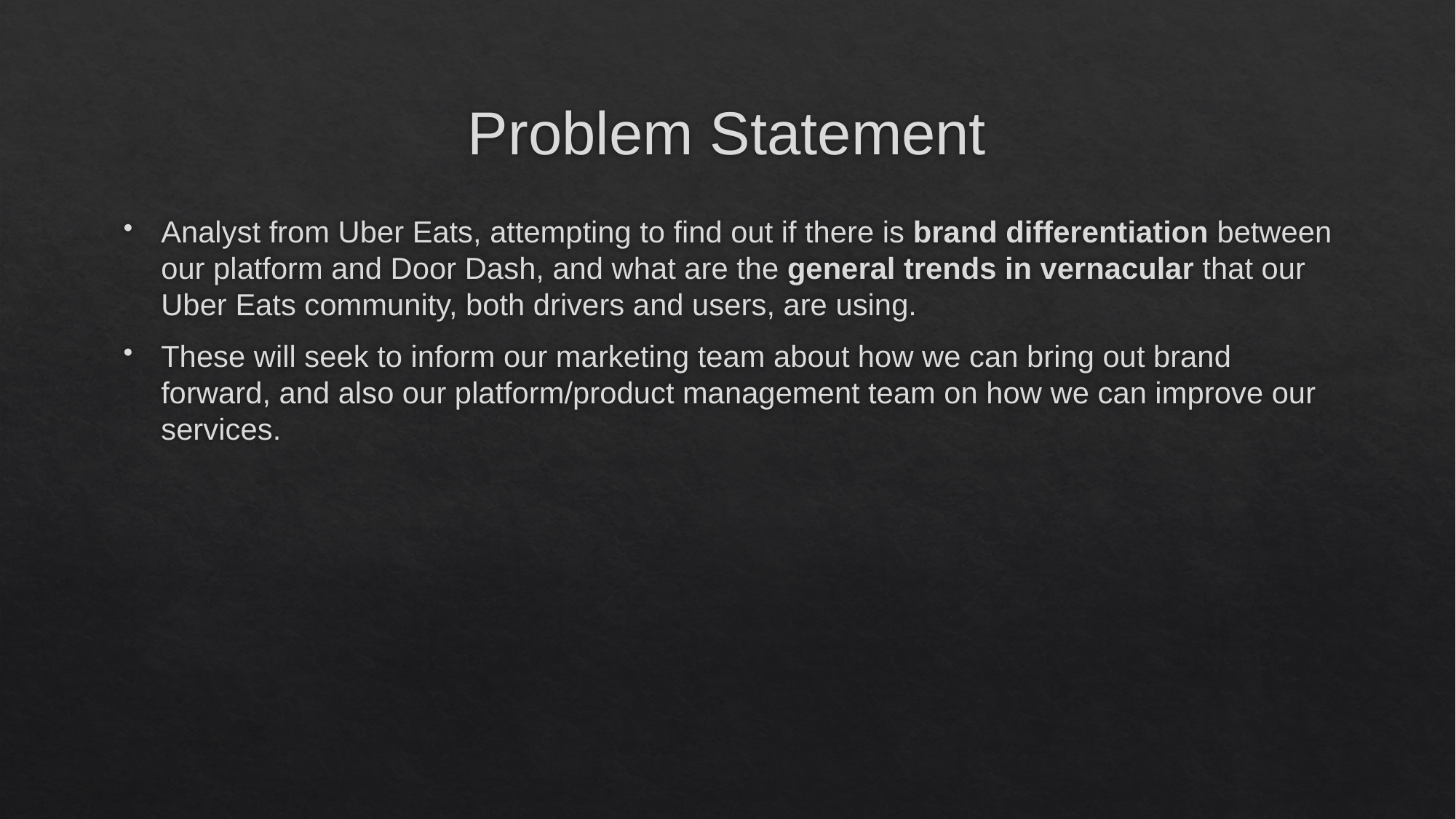

# Problem Statement
Analyst from Uber Eats, attempting to find out if there is brand differentiation between our platform and Door Dash, and what are the general trends in vernacular that our Uber Eats community, both drivers and users, are using.
These will seek to inform our marketing team about how we can bring out brand forward, and also our platform/product management team on how we can improve our services.